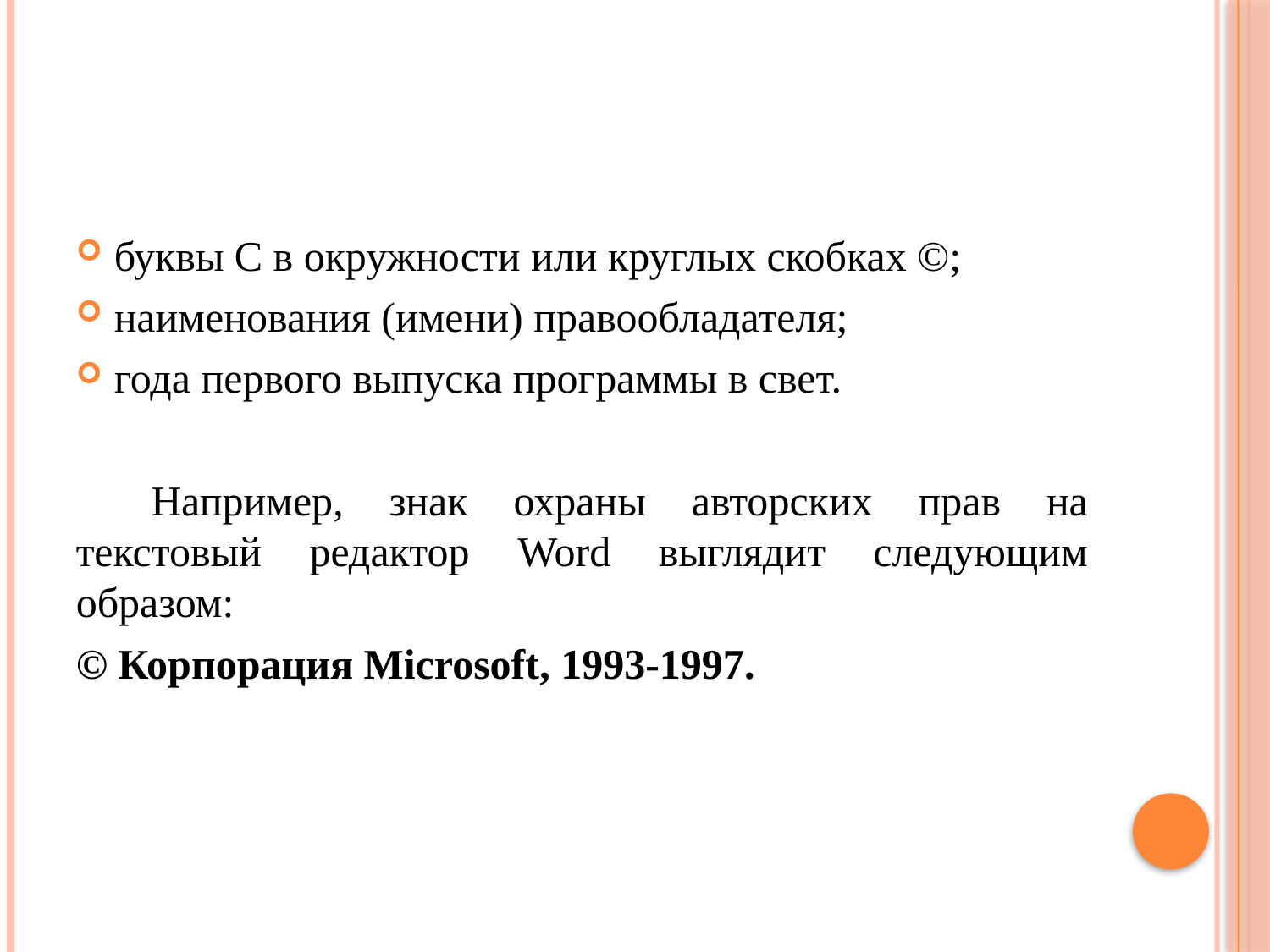

#
буквы С в окружности или круглых скобках ©;
наименования (имени) правообладателя;
года первого выпуска программы в свет.

Например, знак охраны авторских прав на текстовый редактор Word выглядит следующим образом:
© Корпорация Microsoft, 1993-1997.